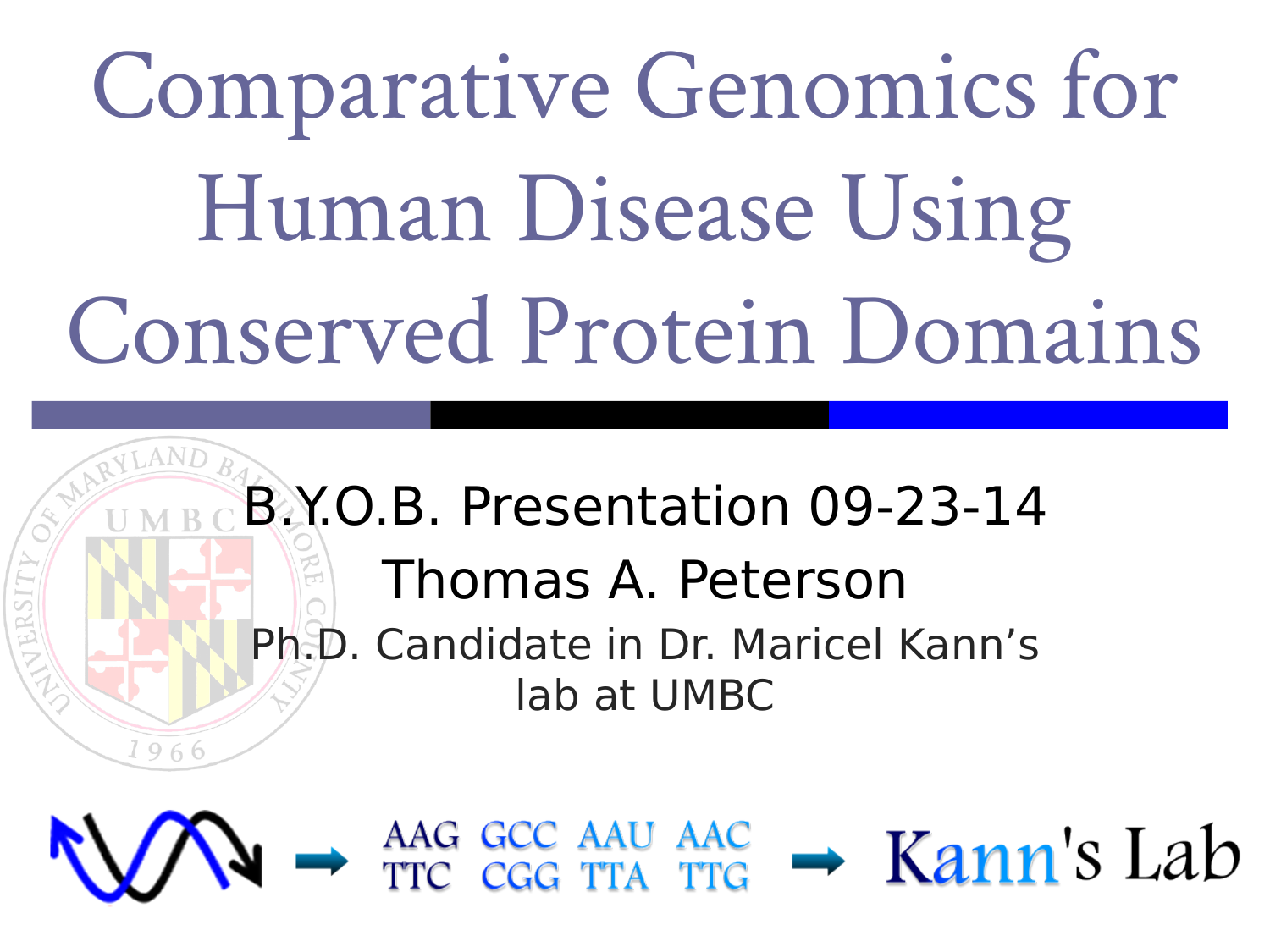

# Comparative Genomics for Human Disease Using Conserved Protein Domains
B.Y.O.B. Presentation 09-23-14
Thomas A. Peterson
Ph.D. Candidate in Dr. Maricel Kann’s lab at UMBC